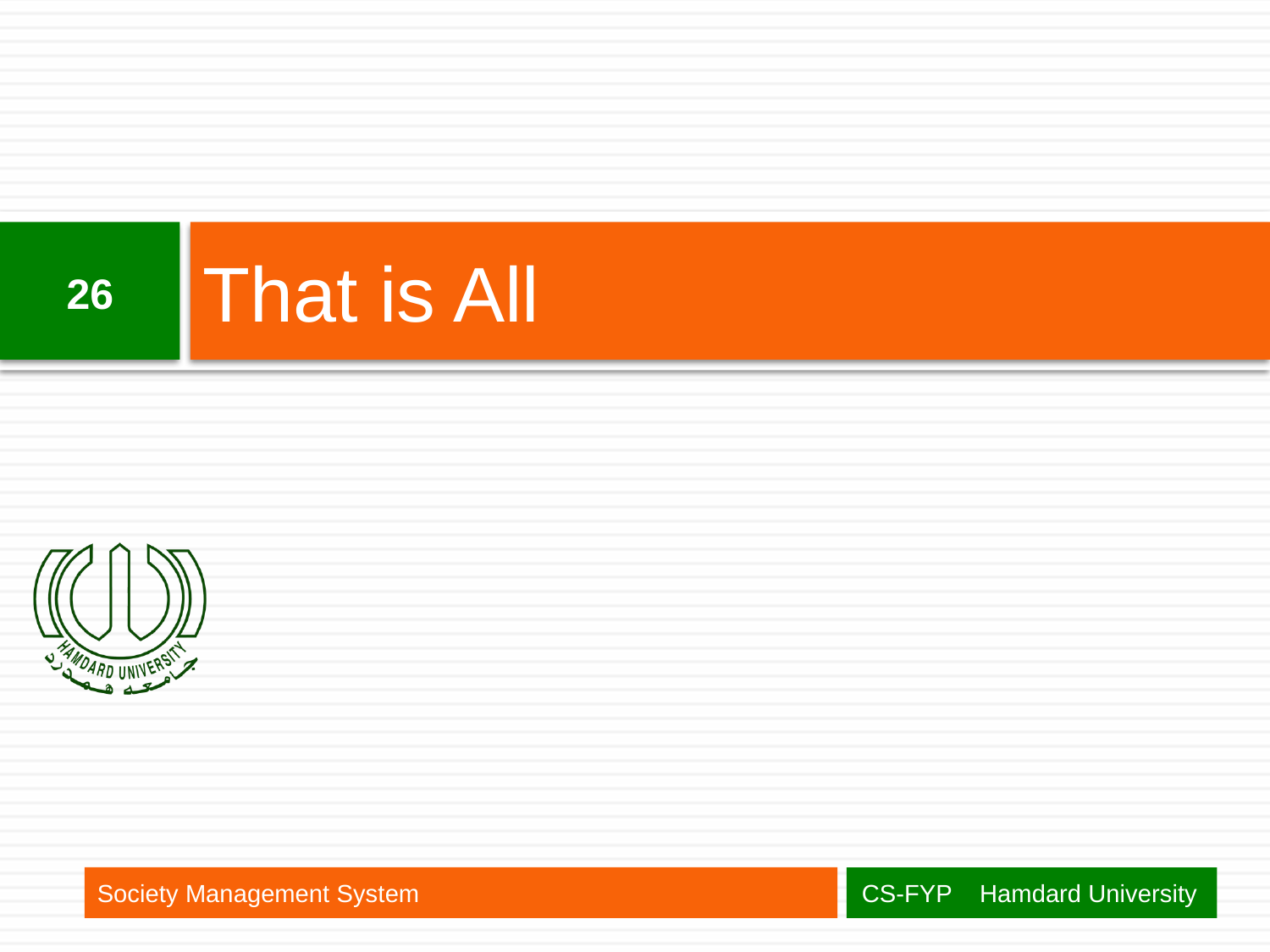

# That is All
26

Society Management System
CS-FYP    Hamdard University